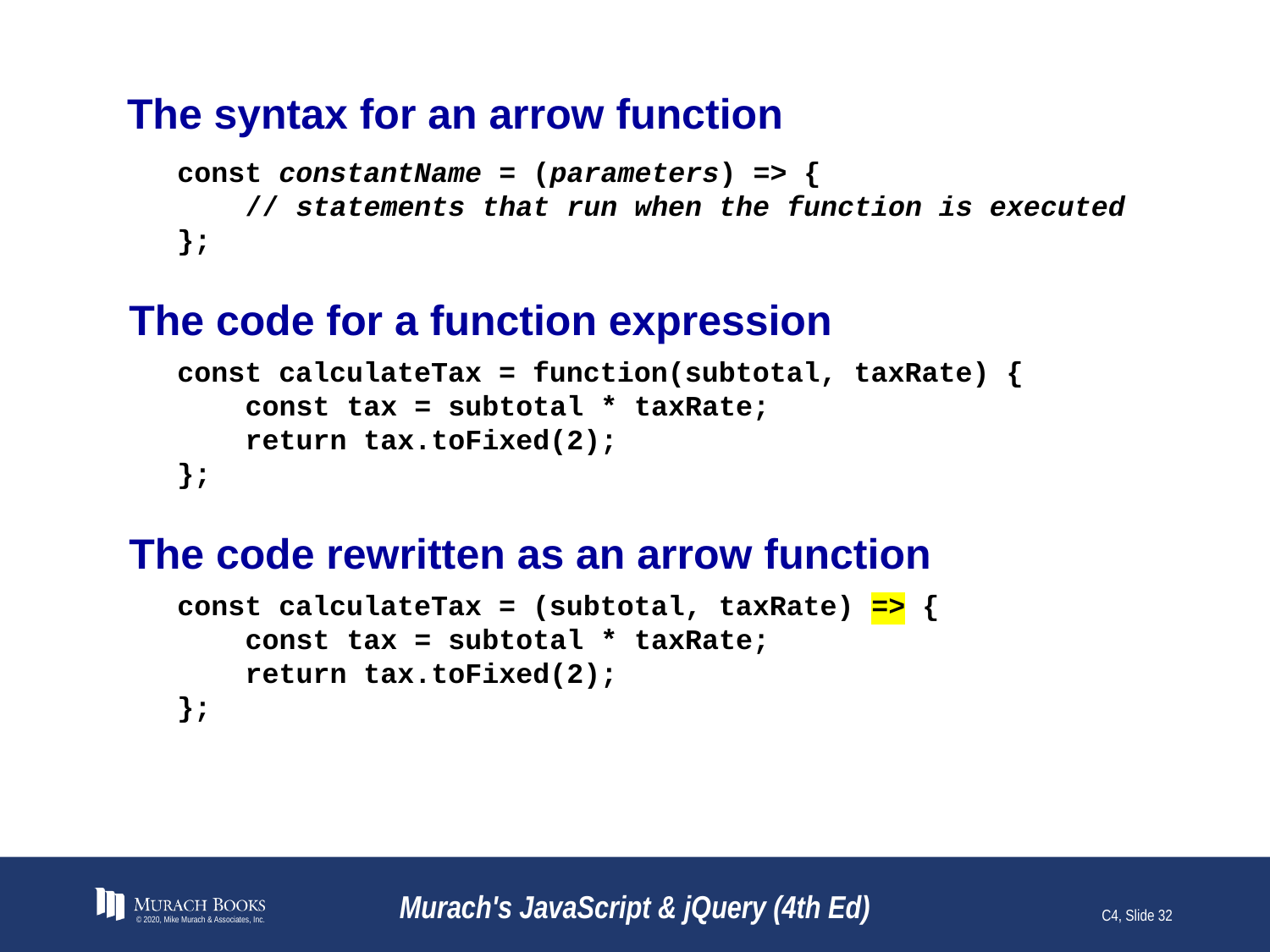

# The syntax for an arrow function
const constantName = (parameters) => {
    // statements that run when the function is executed
};
The code for a function expression
const calculateTax = function(subtotal, taxRate) {
    const tax = subtotal * taxRate;
    return tax.toFixed(2);
};
The code rewritten as an arrow function
const calculateTax = (subtotal, taxRate) => {
    const tax = subtotal * taxRate;
    return tax.toFixed(2);
};

© 2020, Mike Murach & Associates, Inc.
Murach's JavaScript & jQuery (4th Ed)

C4, Slide 32